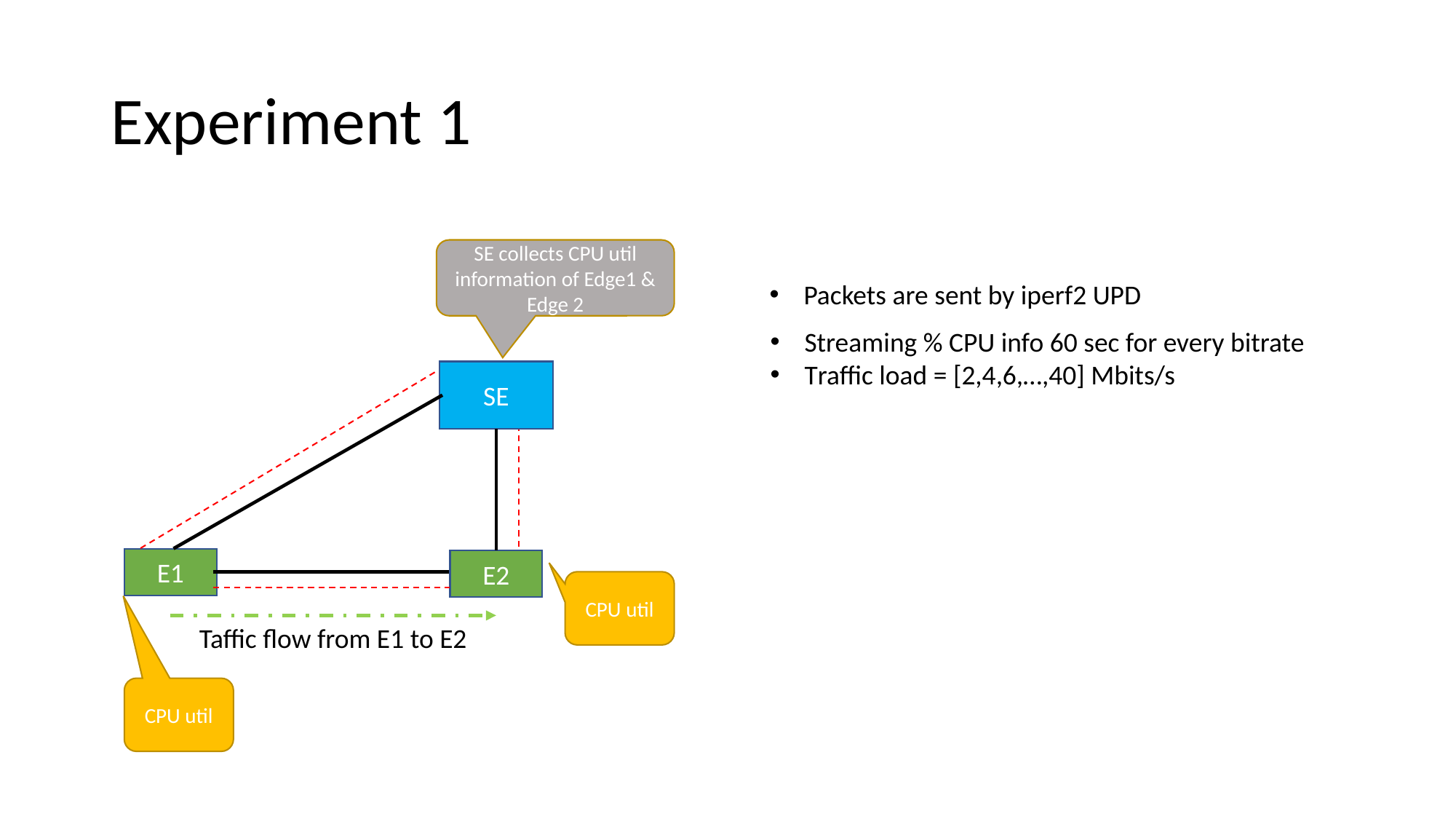

# Experiment 1
SE collects CPU util information of Edge1 & Edge 2
Packets are sent by iperf2 UPD
Streaming % CPU info 60 sec for every bitrate
Traffic load = [2,4,6,…,40] Mbits/s
SE
E1
E2
CPU util
Taffic flow from E1 to E2
CPU util